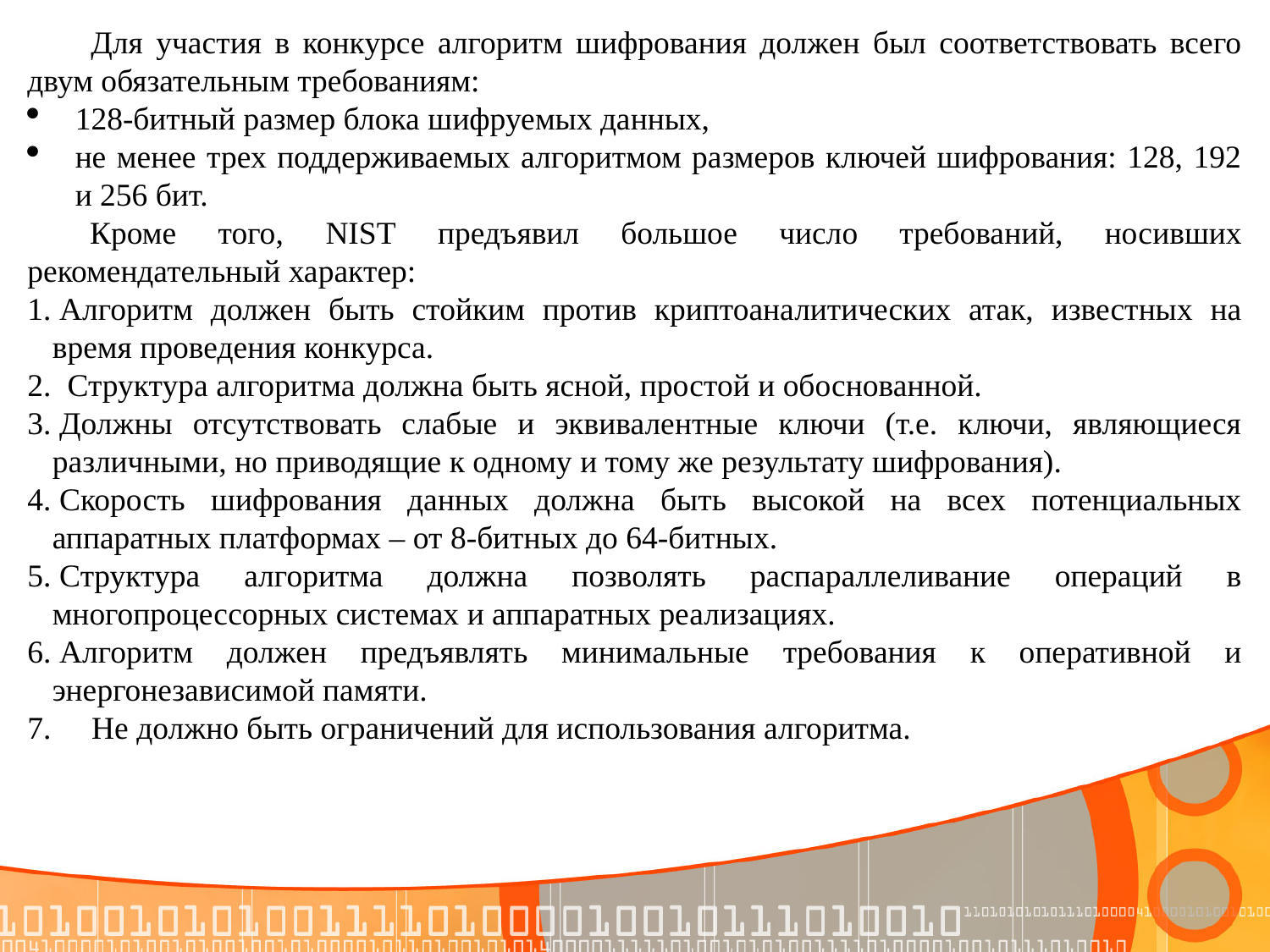

Для участия в конкурсе алгоритм шифрования должен был соответствовать всего двум обязательным требованиям:
128-битный размер блока шифруемых данных,
не менее трех поддерживаемых алгоритмом размеров ключей шифрования: 128, 192 и 256 бит.
Кроме того, NIST предъявил большое число требований, носивших рекомендательный характер:
1. Алгоритм должен быть стойким против криптоаналитических атак, известных на время проведения конкурса.
2.  Структура алгоритма должна быть ясной, простой и обоснованной.
3. Должны отсутствовать слабые и эквивалентные ключи (т.е. ключи, являющиеся различными, но приводящие к одному и тому же результату шифрования).
4. Скорость шифрования данных должна быть высокой на всех потенциальных аппаратных платформах – от 8-битных до 64-битных.
5. Структура алгоритма должна позволять распараллеливание операций в многопроцессорных системах и аппаратных реализациях.
6. Алгоритм должен предъявлять минимальные требования к оперативной и энергонезависимой памяти.
7.     Не должно быть ограничений для использования алгоритма.